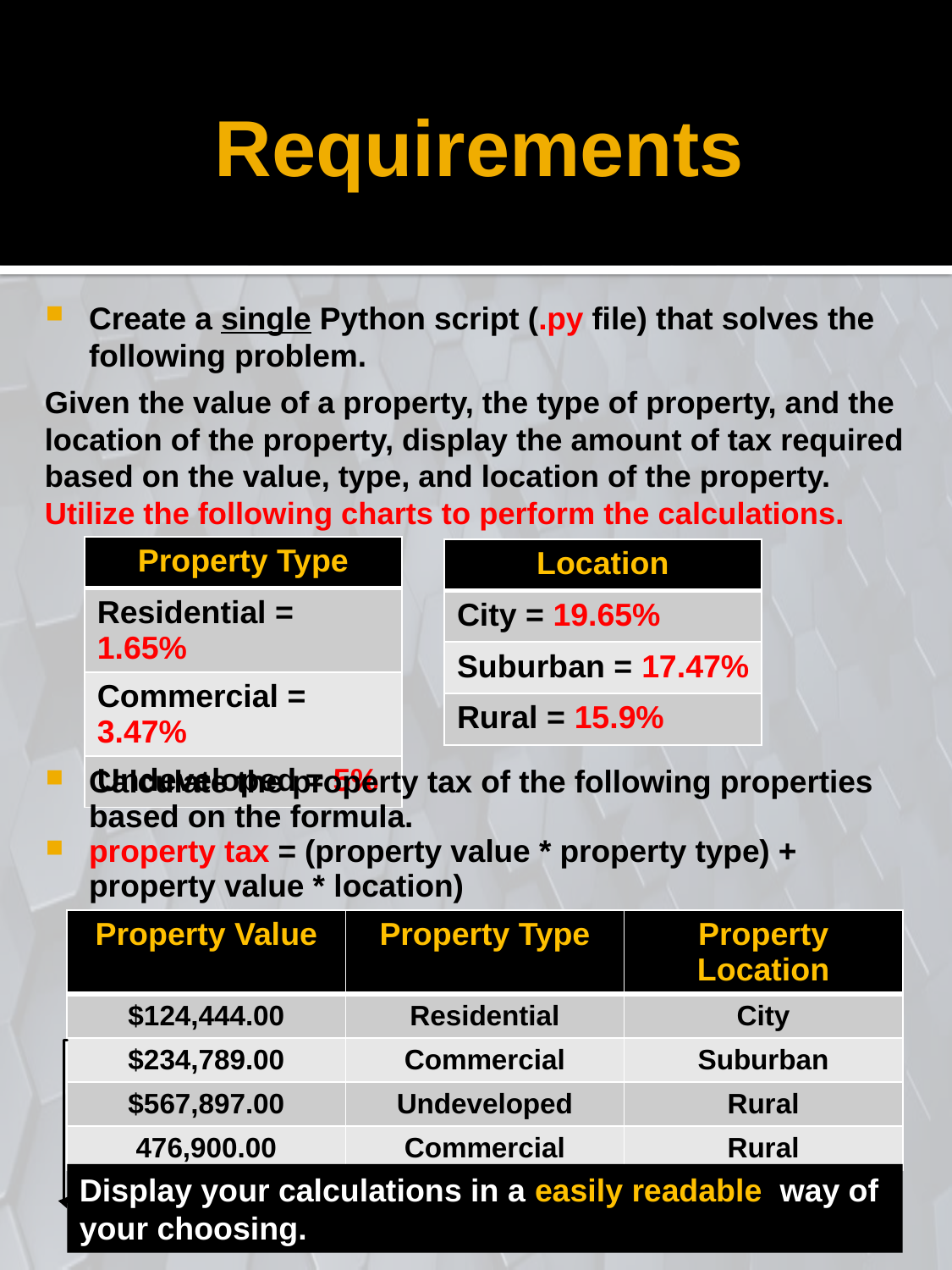

# Requirements
Create a single Python script (.py file) that solves the following problem.
Given the value of a property, the type of property, and the location of the property, display the amount of tax required based on the value, type, and location of the property. Utilize the following charts to perform the calculations.
| Property Type |
| --- |
| Residential = 1.65% |
| Commercial = 3.47% |
| Undeveloped = 5% |
| Location |
| --- |
| City = 19.65% |
| Suburban = 17.47% |
| Rural = 15.9% |
Calculate the property tax of the following properties based on the formula.
property tax = (property value * property type) + property value * location)
| Property Value | Property Type | Property Location |
| --- | --- | --- |
| $124,444.00 | Residential | City |
| $234,789.00 | Commercial | Suburban |
| $567,897.00 | Undeveloped | Rural |
| 476,900.00 | Commercial | Rural |
Display your calculations in a easily readable  way of your choosing.